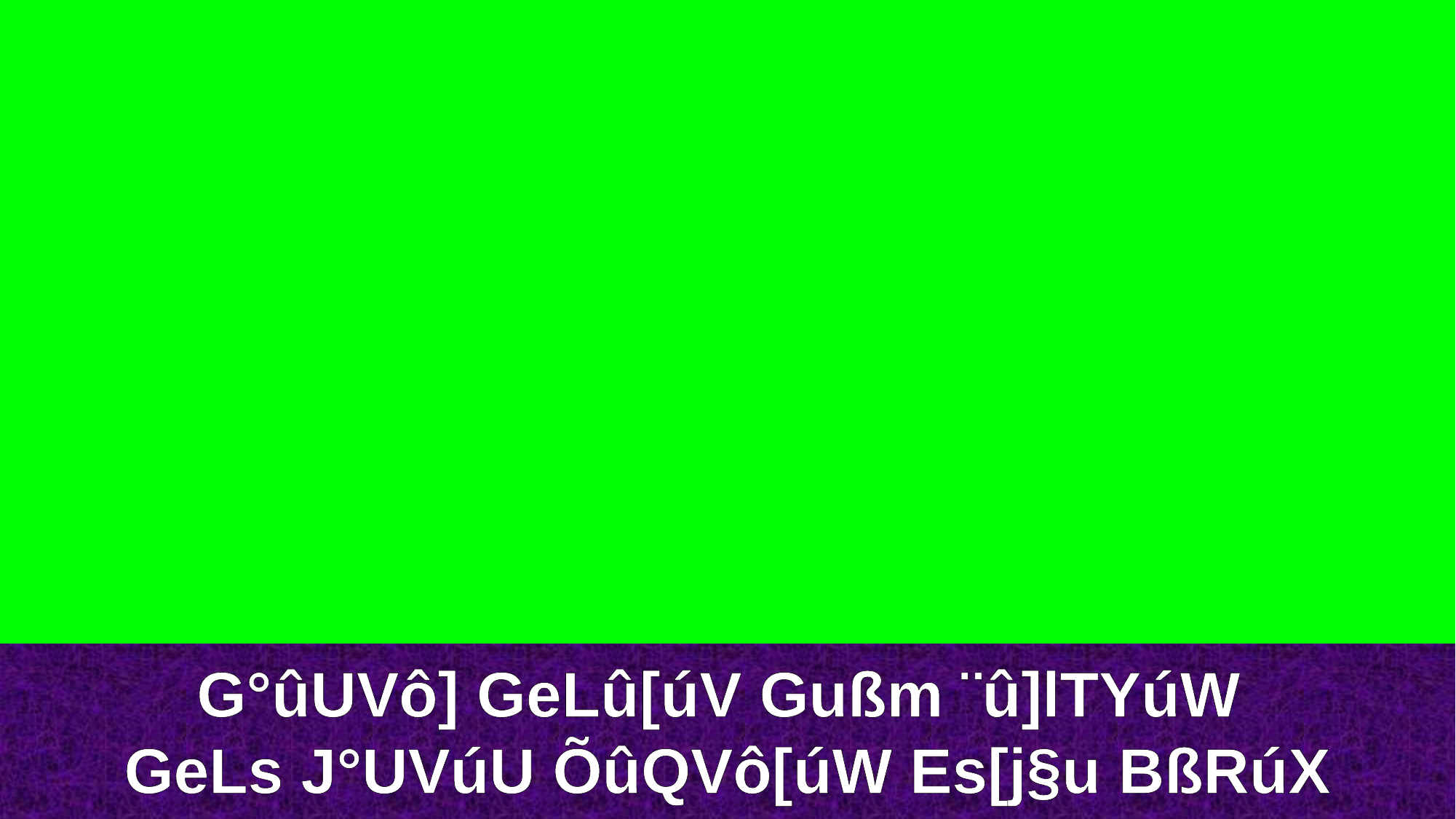

G°ûUVô] GeLû[úV Gußm ¨û]lTYúW
GeLs J°UVúU ÕûQVô[úW Es[j§u BßRúX